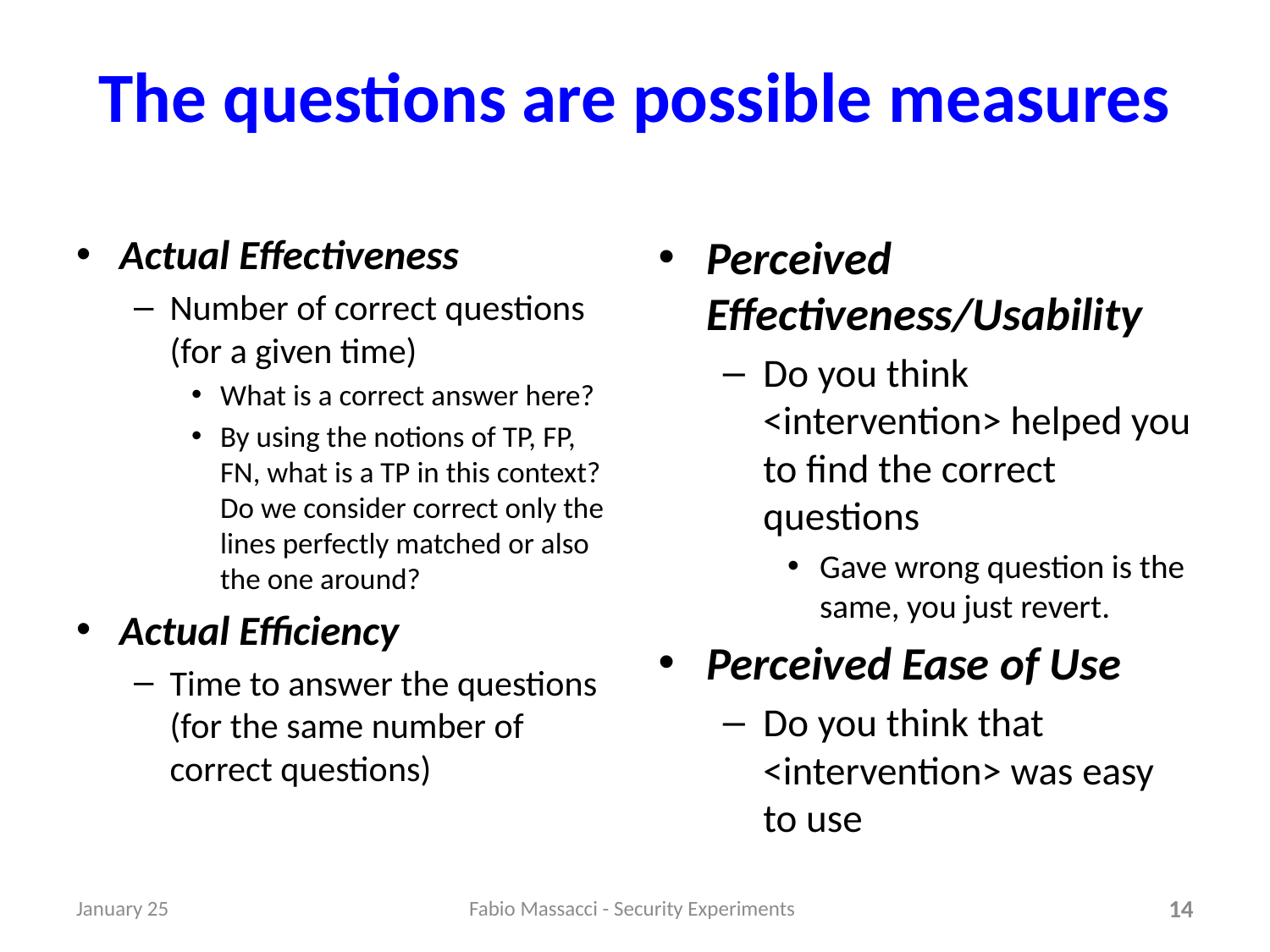

# The questions are possible measures
Actual Effectiveness
Number of correct questions (for a given time)
What is a correct answer here?
By using the notions of TP, FP, FN, what is a TP in this context? Do we consider correct only the lines perfectly matched or also the one around?
Actual Efficiency
Time to answer the questions (for the same number of correct questions)
Perceived Effectiveness/Usability
Do you think <intervention> helped you to find the correct questions
Gave wrong question is the same, you just revert.
Perceived Ease of Use
Do you think that <intervention> was easy to use
January 25
Fabio Massacci - Security Experiments
14